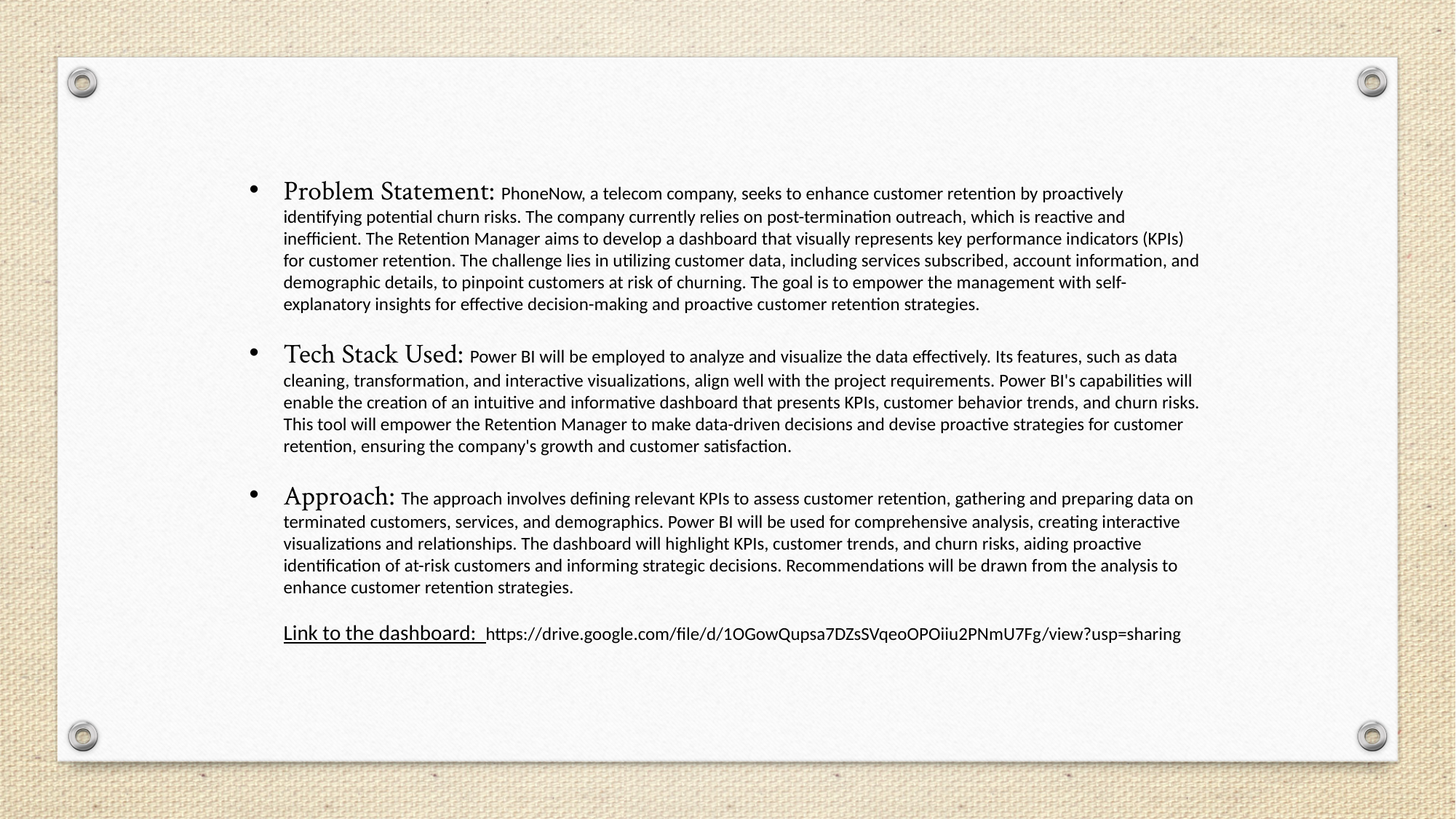

Problem Statement: PhoneNow, a telecom company, seeks to enhance customer retention by proactively identifying potential churn risks. The company currently relies on post-termination outreach, which is reactive and inefficient. The Retention Manager aims to develop a dashboard that visually represents key performance indicators (KPIs) for customer retention. The challenge lies in utilizing customer data, including services subscribed, account information, and demographic details, to pinpoint customers at risk of churning. The goal is to empower the management with self-explanatory insights for effective decision-making and proactive customer retention strategies.

Tech Stack Used: Power BI will be employed to analyze and visualize the data effectively. Its features, such as data cleaning, transformation, and interactive visualizations, align well with the project requirements. Power BI's capabilities will enable the creation of an intuitive and informative dashboard that presents KPIs, customer behavior trends, and churn risks. This tool will empower the Retention Manager to make data-driven decisions and devise proactive strategies for customer retention, ensuring the company's growth and customer satisfaction.

Approach: The approach involves defining relevant KPIs to assess customer retention, gathering and preparing data on terminated customers, services, and demographics. Power BI will be used for comprehensive analysis, creating interactive visualizations and relationships. The dashboard will highlight KPIs, customer trends, and churn risks, aiding proactive identification of at-risk customers and informing strategic decisions. Recommendations will be drawn from the analysis to enhance customer retention strategies.
Link to the dashboard:  https://drive.google.com/file/d/1OGowQupsa7DZsSVqeoOPOiiu2PNmU7Fg/view?usp=sharing